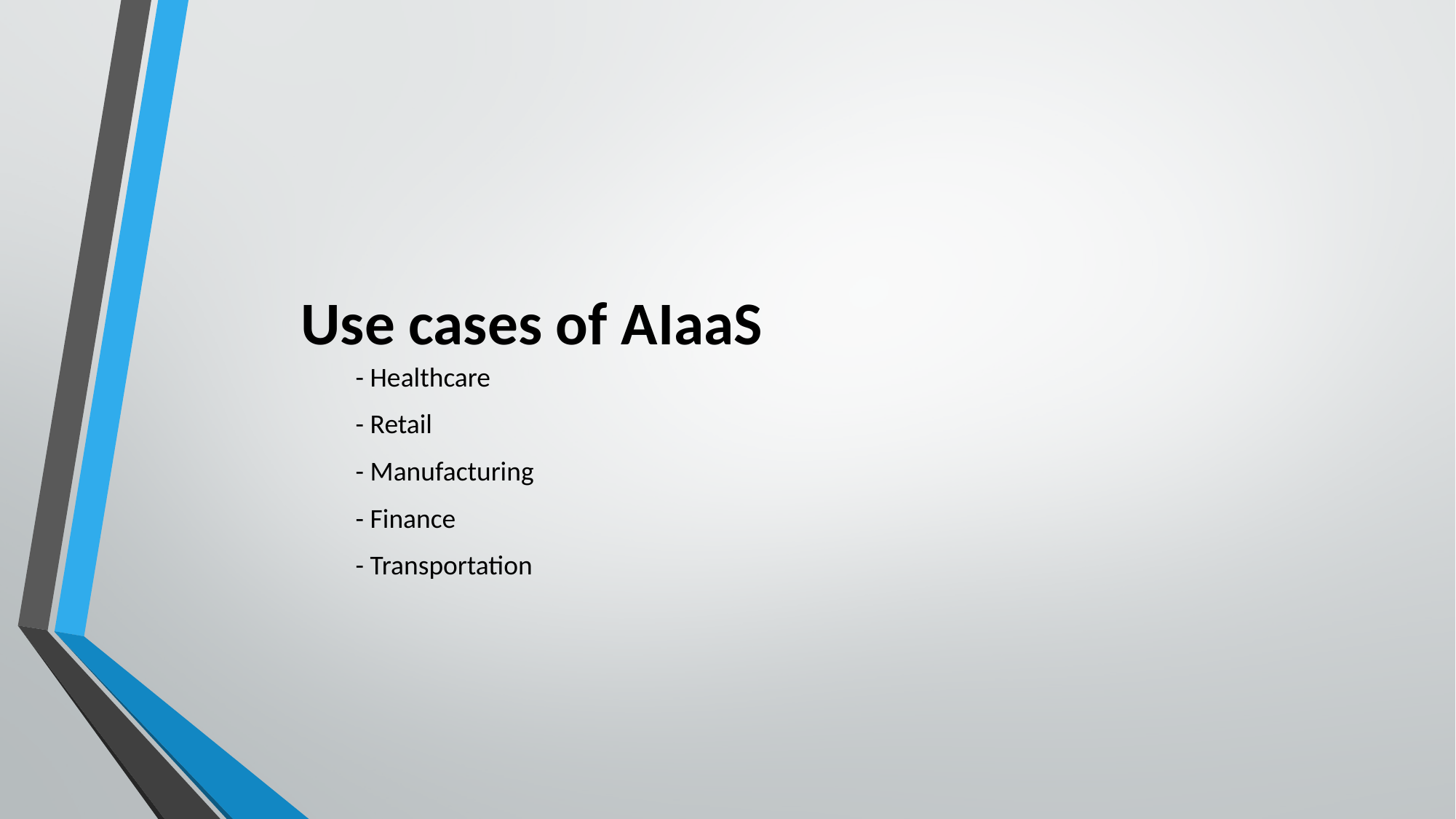

Use cases of AIaaS
- Healthcare
- Retail
- Manufacturing
- Finance
- Transportation